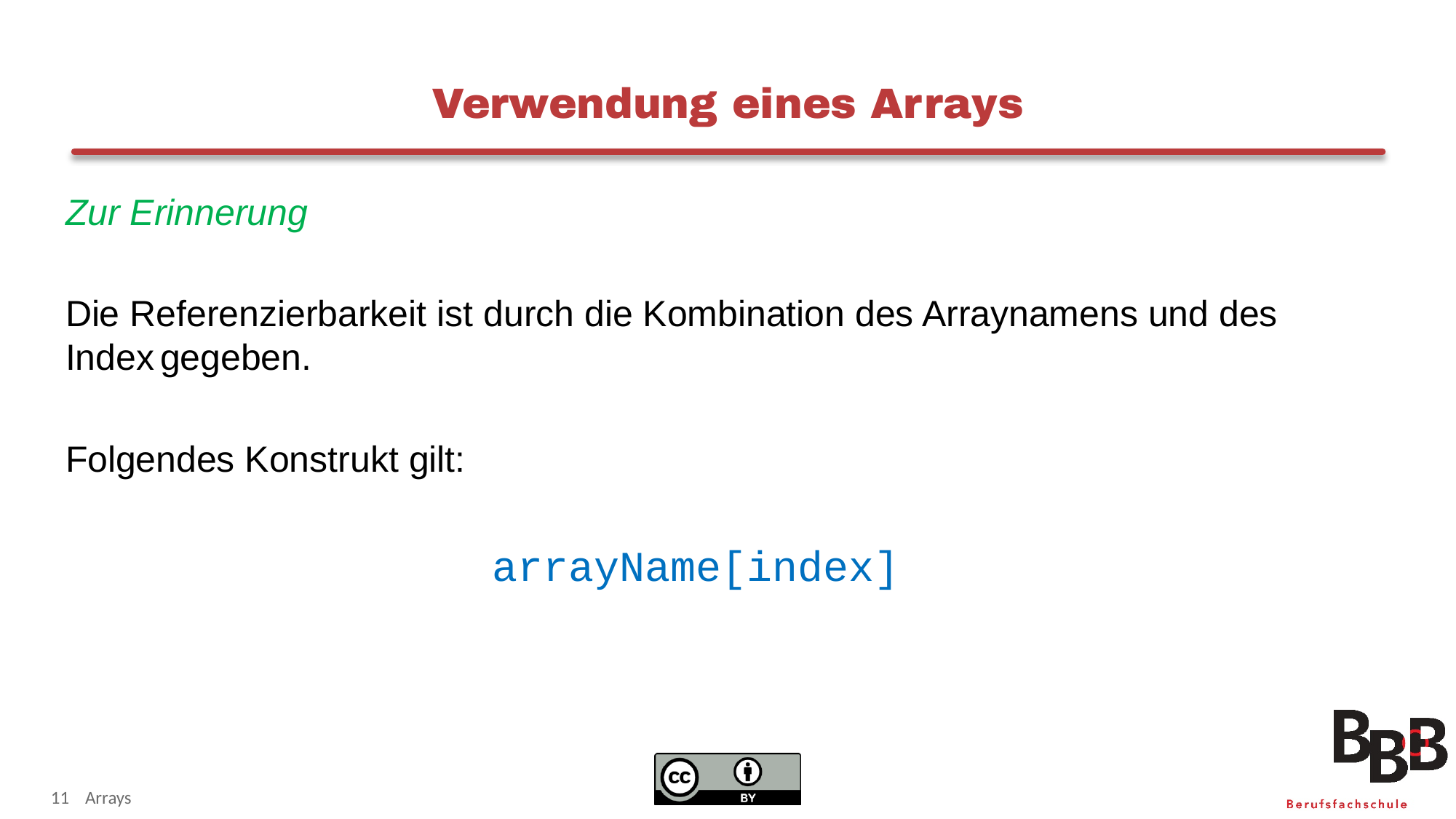

# Verwendung eines Arrays
Zur Erinnerung

Die Referenzierbarkeit ist durch die Kombination des Arraynamens und des Index gegeben.

Folgendes Konstrukt gilt:

arrayName[index]
11
Arrays